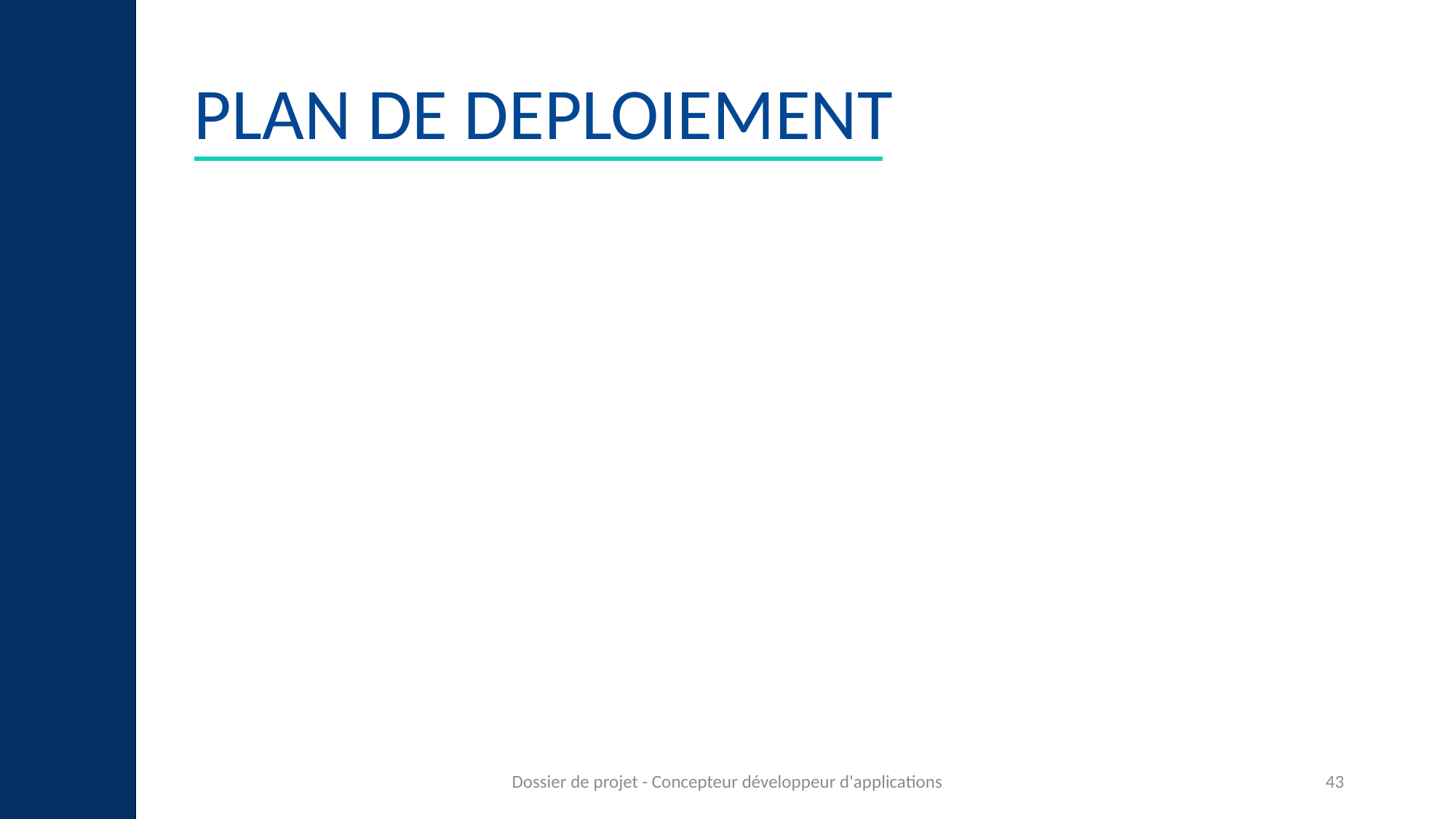

# PLAN DE DEPLOIEMENT

Dossier de projet - Concepteur développeur d'applications
43